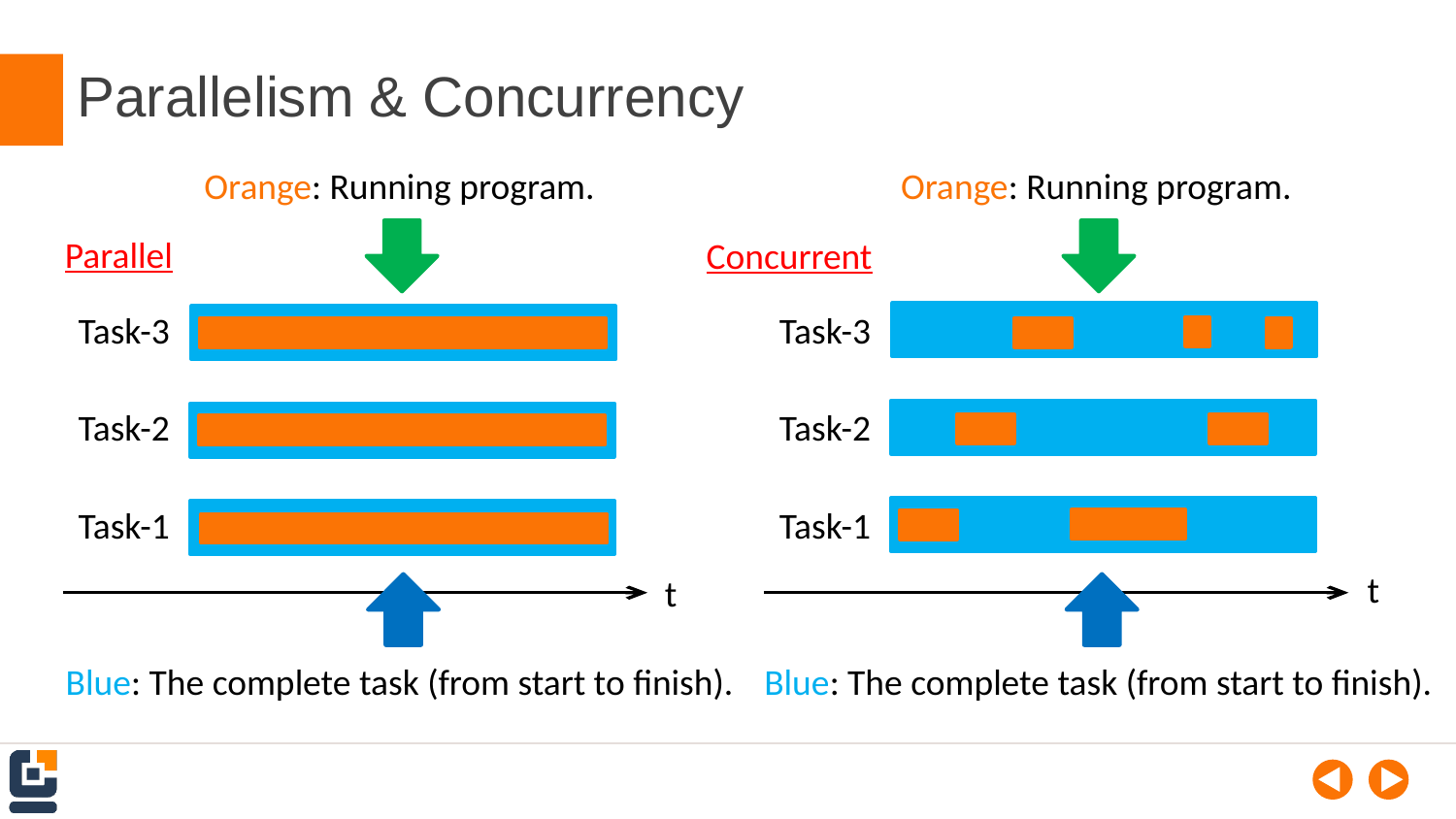

# Parallelism & Concurrency
Orange: Running program.
Orange: Running program.

Parallel
Concurrent
Task-3
Task-3

Task-2
Task-2

Task-1
Task-1

t
t

Blue: The complete task (from start to finish).
Blue: The complete task (from start to finish).